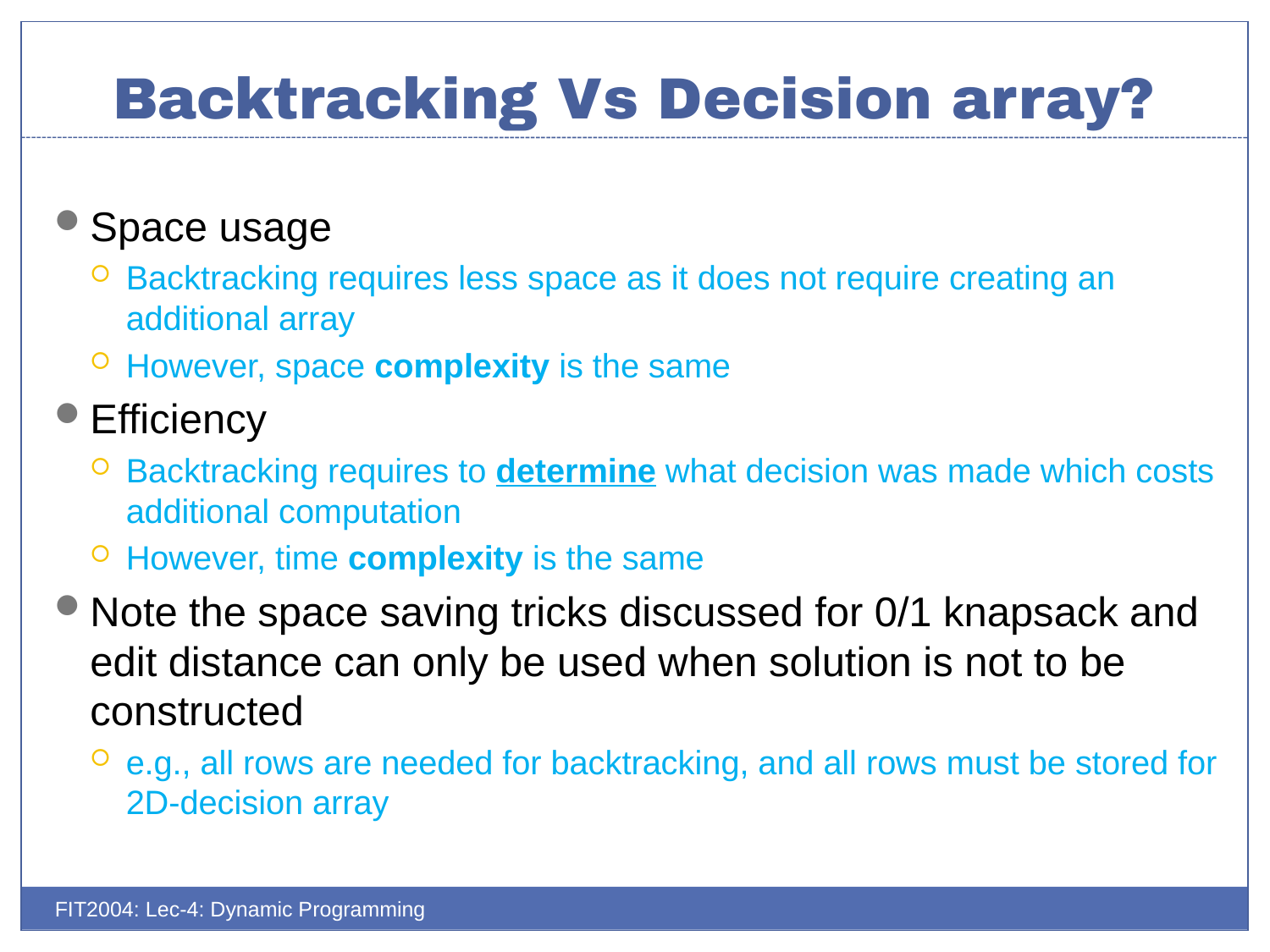

# Backtracking Vs Decision array?
Space usage
Backtracking requires less space as it does not require creating an additional array
However, space complexity is the same
Efficiency
Backtracking requires to determine what decision was made which costs additional computation
However, time complexity is the same
Note the space saving tricks discussed for 0/1 knapsack and edit distance can only be used when solution is not to be constructed
e.g., all rows are needed for backtracking, and all rows must be stored for 2D-decision array

FIT2004: Lec-4: Dynamic Programming